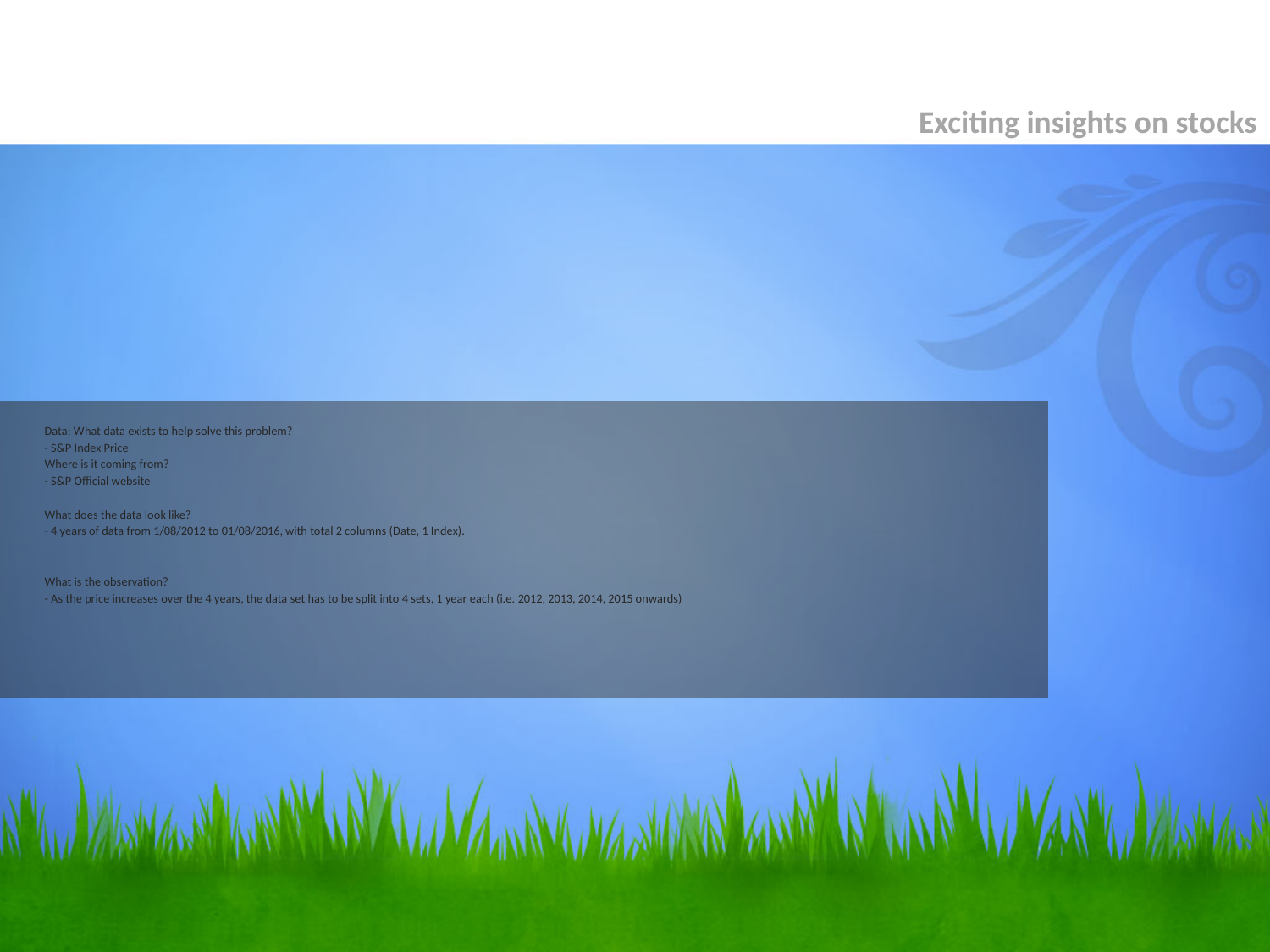

Exciting insights on stocks
# Data: What data exists to help solve this problem? - S&P Index Price Where is it coming from? - S&P Official website What does the data look like? - 4 years of data from 1/08/2012 to 01/08/2016, with total 2 columns (Date, 1 Index). What is the observation? - As the price increases over the 4 years, the data set has to be split into 4 sets, 1 year each (i.e. 2012, 2013, 2014, 2015 onwards)